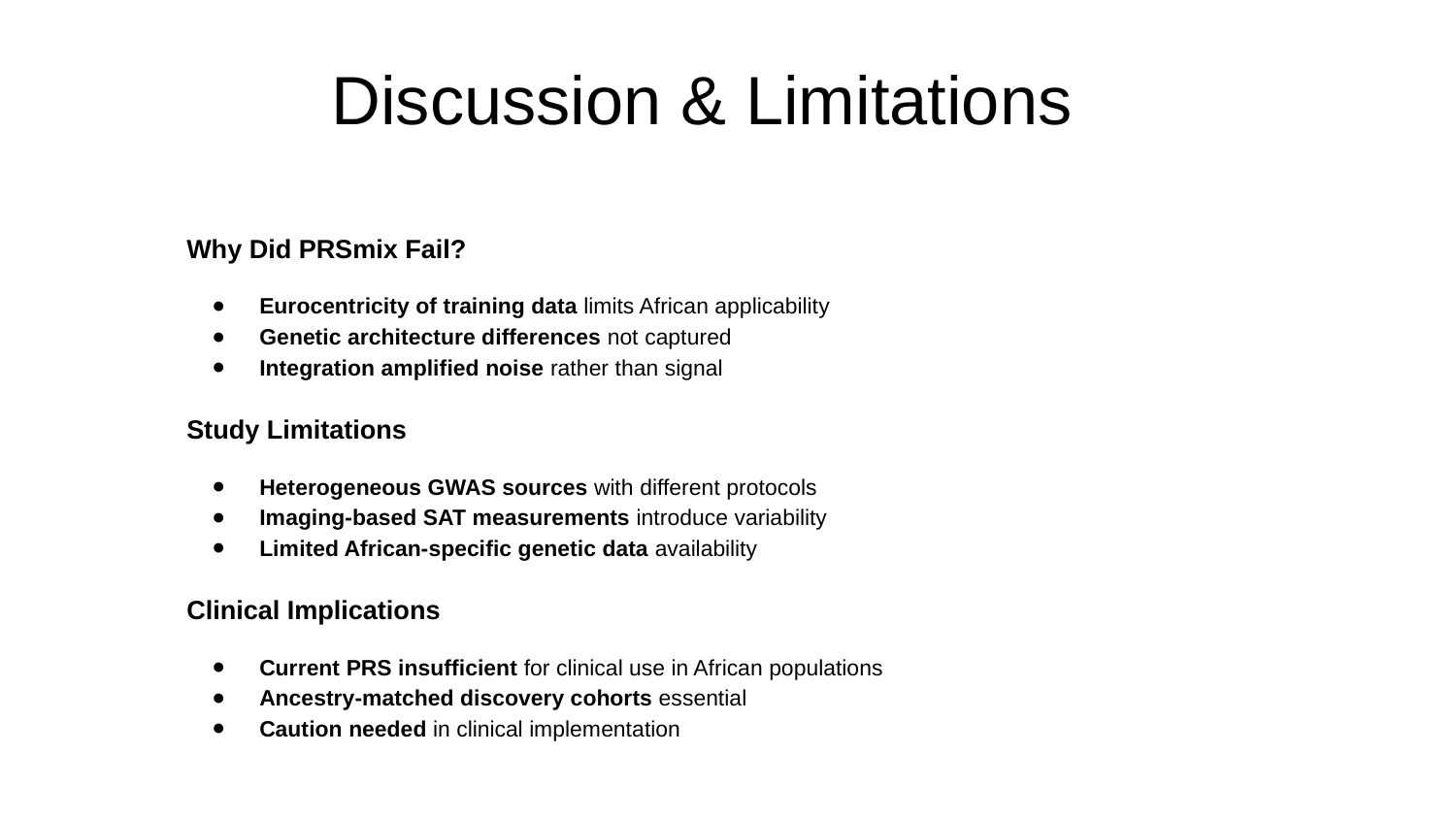

# Discussion & Limitations
Why Did PRSmix Fail?
Eurocentricity of training data limits African applicability
Genetic architecture differences not captured
Integration amplified noise rather than signal
Study Limitations
Heterogeneous GWAS sources with different protocols
Imaging-based SAT measurements introduce variability
Limited African-specific genetic data availability
Clinical Implications
Current PRS insufficient for clinical use in African populations
Ancestry-matched discovery cohorts essential
Caution needed in clinical implementation